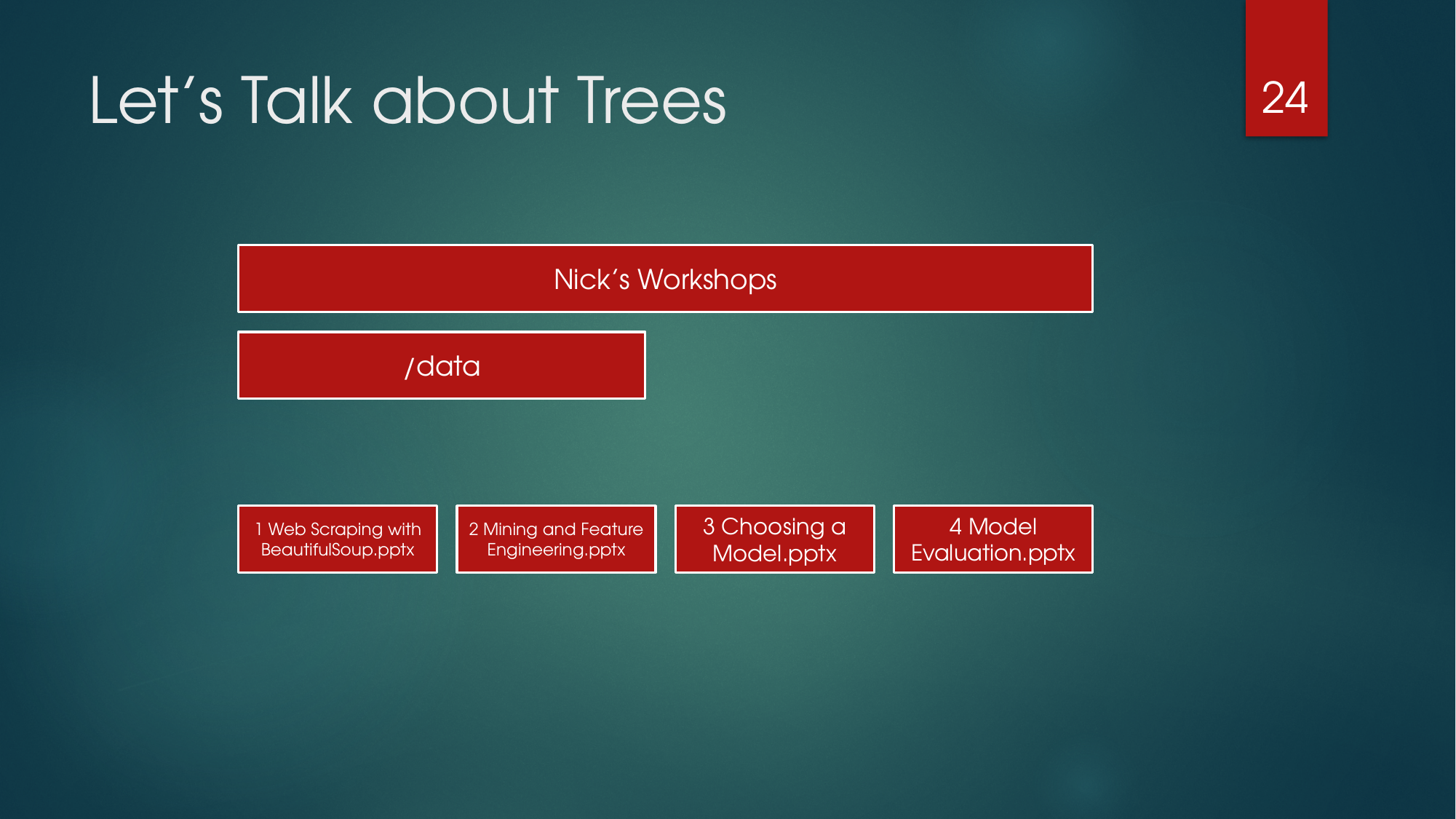

24
# Let’s Talk about Trees
Nick’s Workshops
/data
1 Web Scraping with BeautifulSoup.pptx
2 Mining and Feature Engineering.pptx
3 Choosing a Model.pptx
4 Model Evaluation.pptx